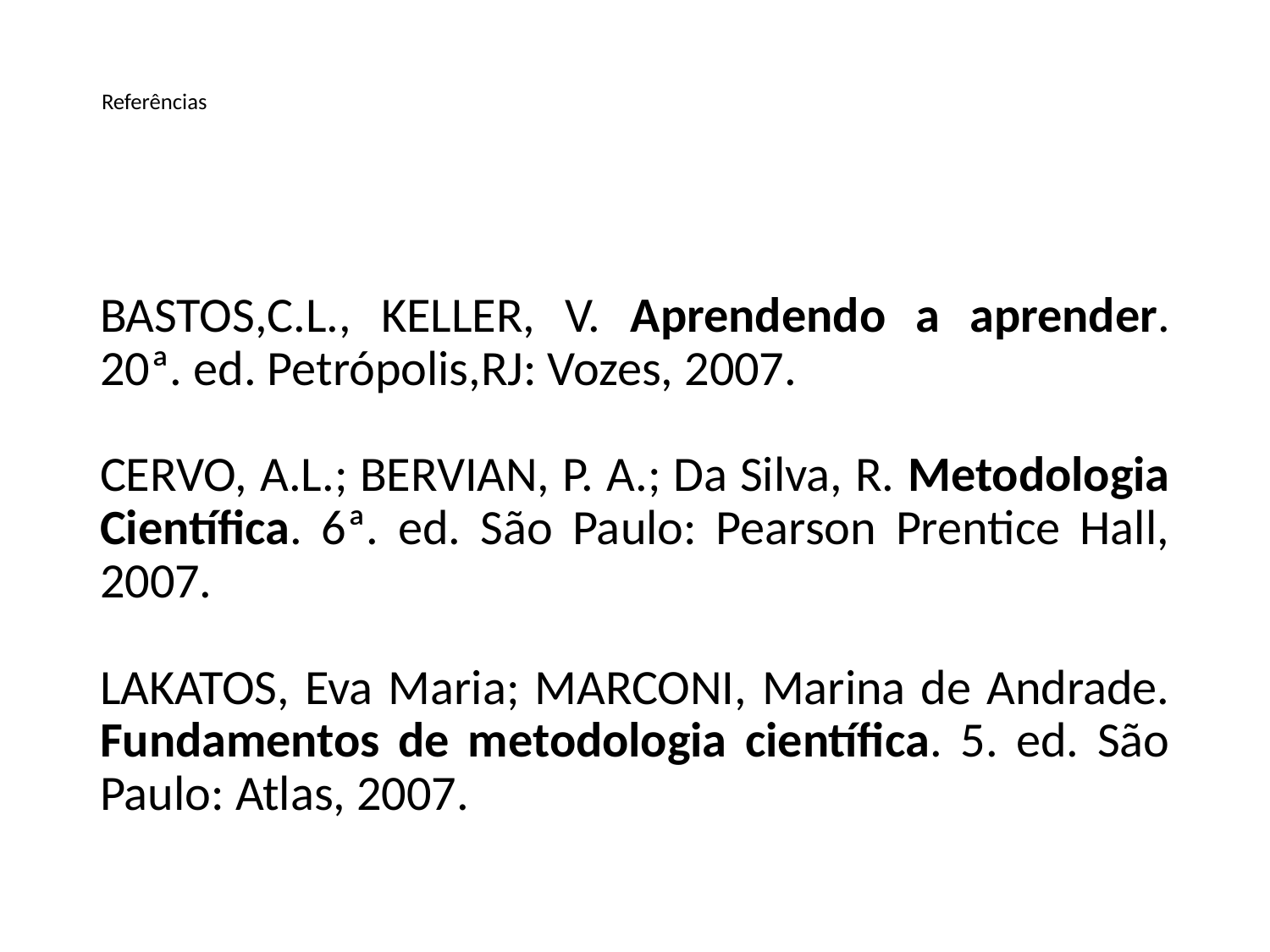

# Referências

BASTOS,C.L., KELLER, V. Aprendendo a aprender. 20ª. ed. Petrópolis,RJ: Vozes, 2007.

CERVO, A.L.; BERVIAN, P. A.; Da Silva, R. Metodologia Científica. 6ª. ed. São Paulo: Pearson Prentice Hall, 2007.

LAKATOS, Eva Maria; MARCONI, Marina de Andrade. Fundamentos de metodologia científica. 5. ed. São Paulo: Atlas, 2007.